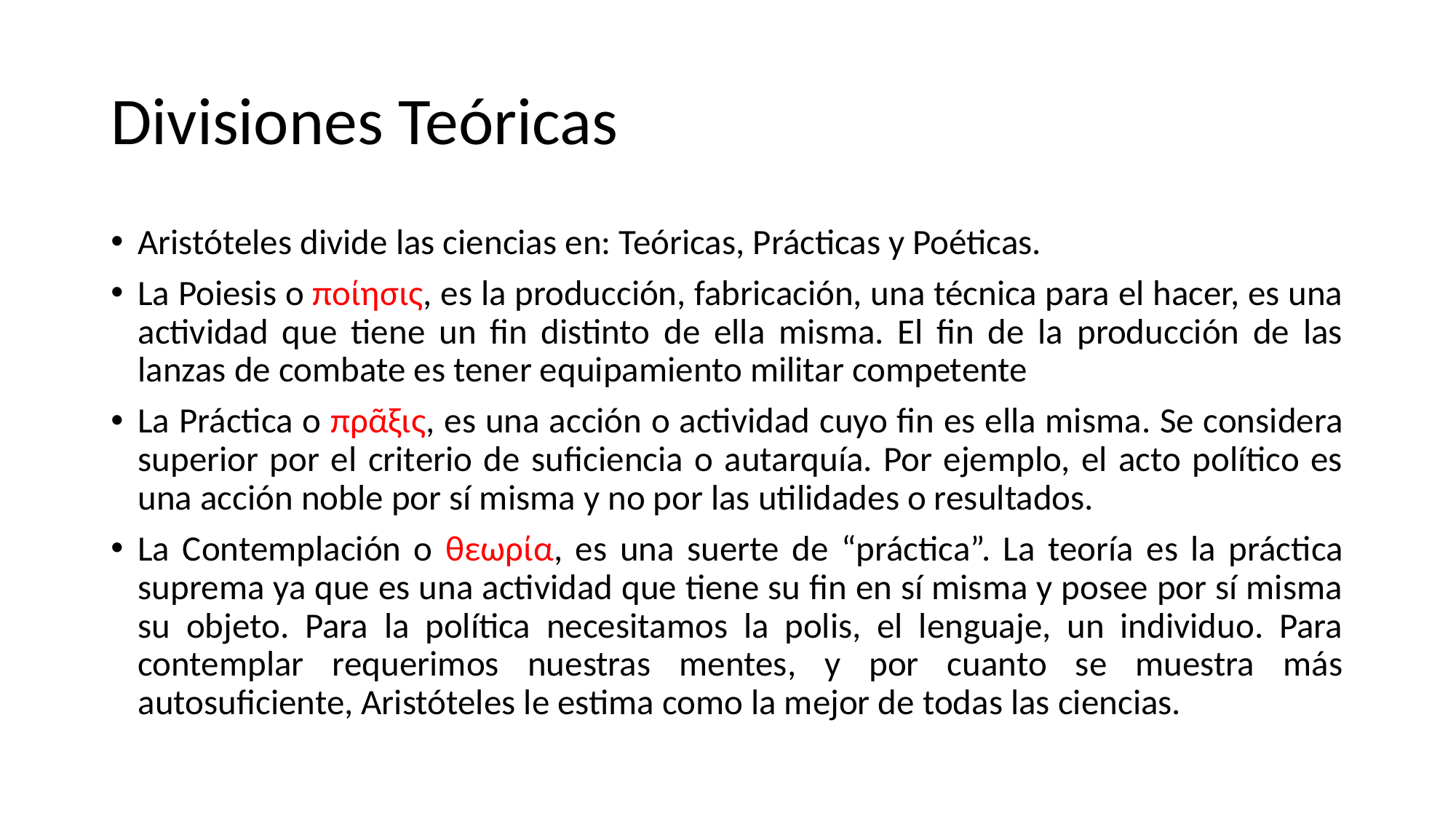

# Divisiones Teóricas
Aristóteles divide las ciencias en: Teóricas, Prácticas y Poéticas.
La Poiesis o ποίησις, es la producción, fabricación, una técnica para el hacer, es una actividad que tiene un fin distinto de ella misma. El fin de la producción de las lanzas de combate es tener equipamiento militar competente
La Práctica o πρᾶξις, es una acción o actividad cuyo fin es ella misma. Se considera superior por el criterio de suficiencia o autarquía. Por ejemplo, el acto político es una acción noble por sí misma y no por las utilidades o resultados.
La Contemplación o θεωρία, es una suerte de “práctica”. La teoría es la práctica suprema ya que es una actividad que tiene su fin en sí misma y posee por sí misma su objeto. Para la política necesitamos la polis, el lenguaje, un individuo. Para contemplar requerimos nuestras mentes, y por cuanto se muestra más autosuficiente, Aristóteles le estima como la mejor de todas las ciencias.